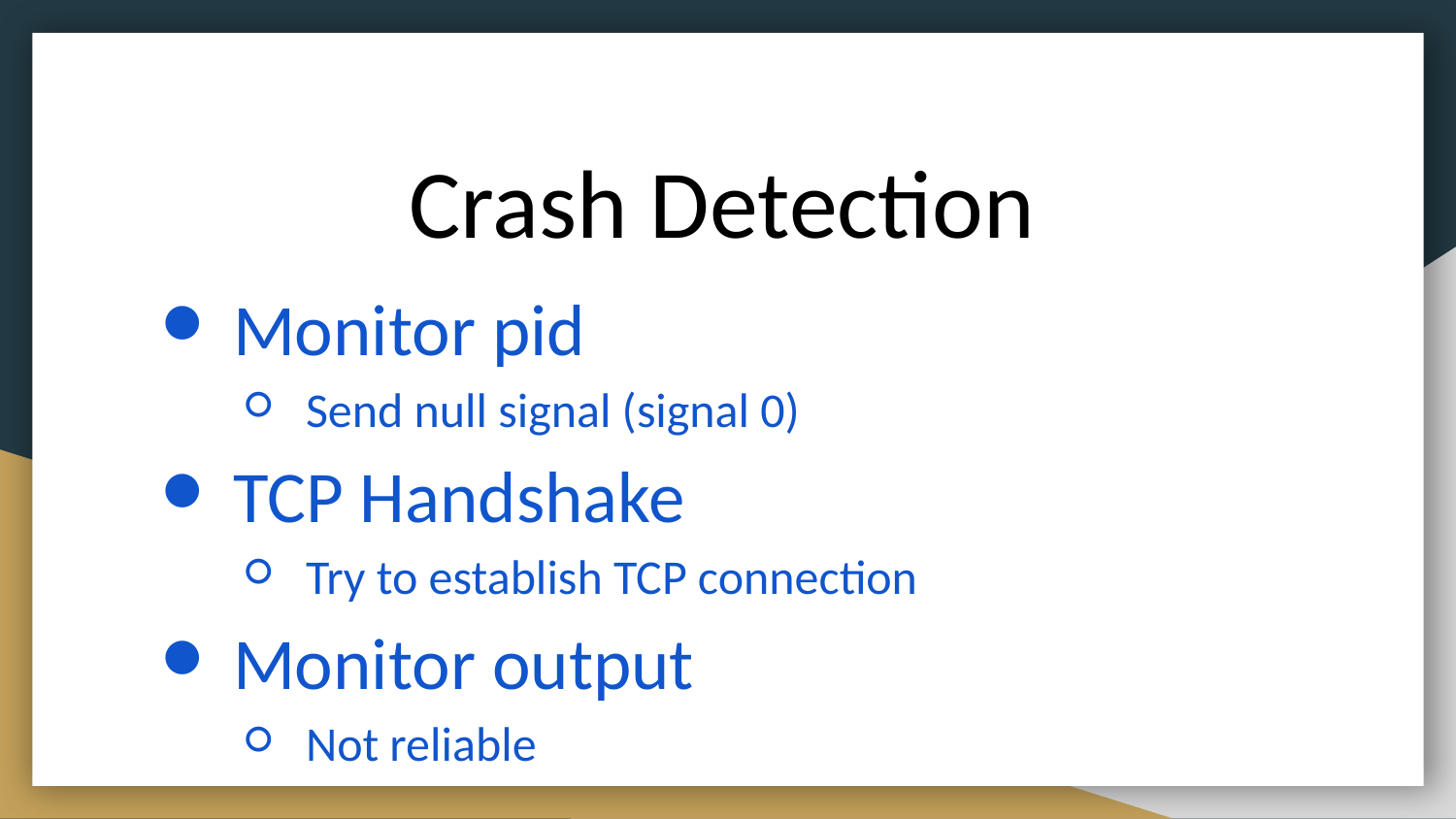

# Crash Detection

Monitor pid
Send null signal (signal 0)
TCP Handshake
Try to establish TCP connection
Monitor output
Not reliable